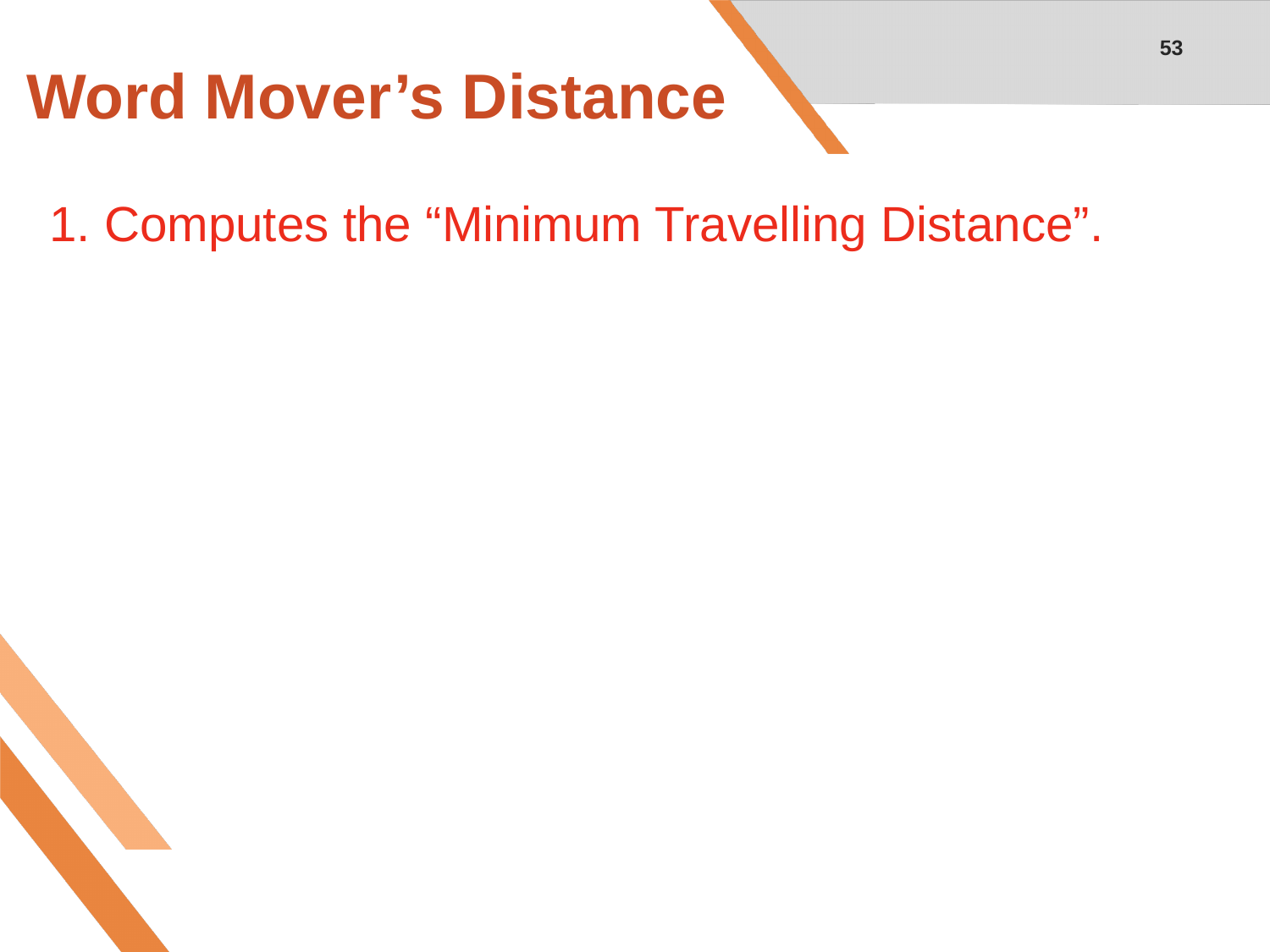

53
# Word Mover’s Distance
1. Computes the “Minimum Travelling Distance”.